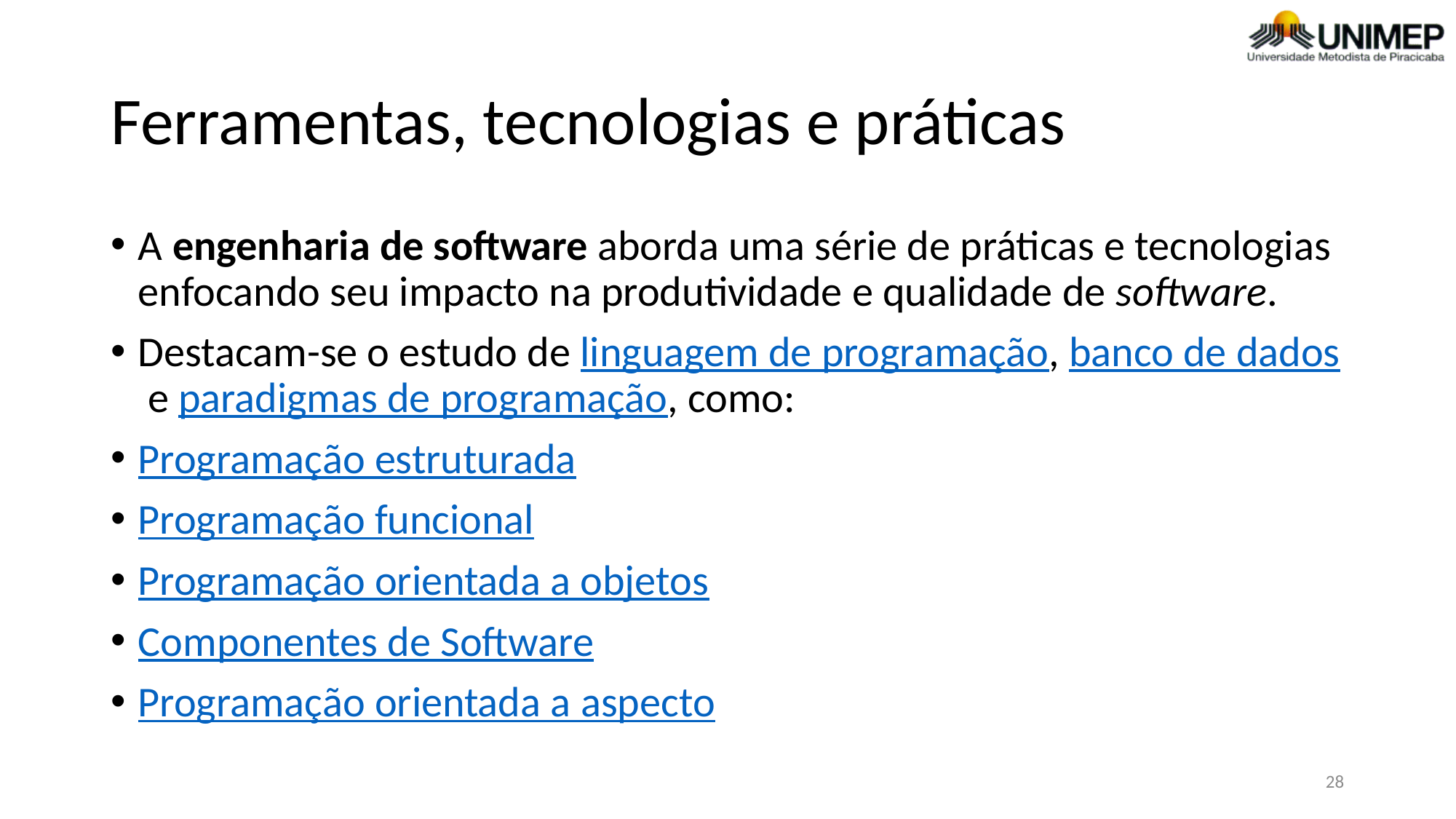

# Ferramentas, tecnologias e práticas
A engenharia de software aborda uma série de práticas e tecnologias enfocando seu impacto na produtividade e qualidade de software.
Destacam-se o estudo de linguagem de programação, banco de dados e paradigmas de programação, como:
Programação estruturada
Programação funcional
Programação orientada a objetos
Componentes de Software
Programação orientada a aspecto
28